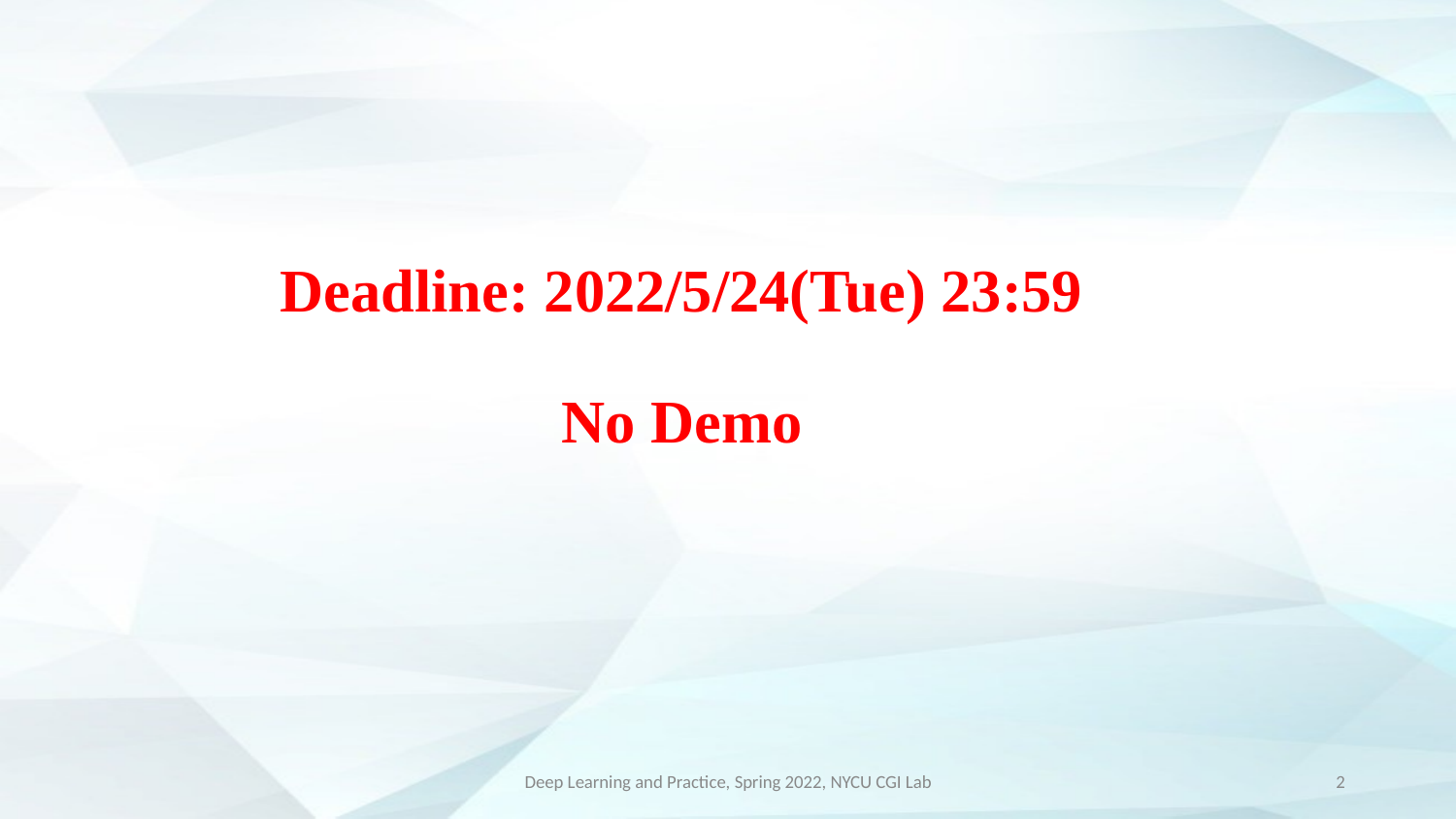

# Deadline: 2022/5/24(Tue) 23:59 No Demo
Deep Learning and Practice, Spring 2022, NYCU CGI Lab
2